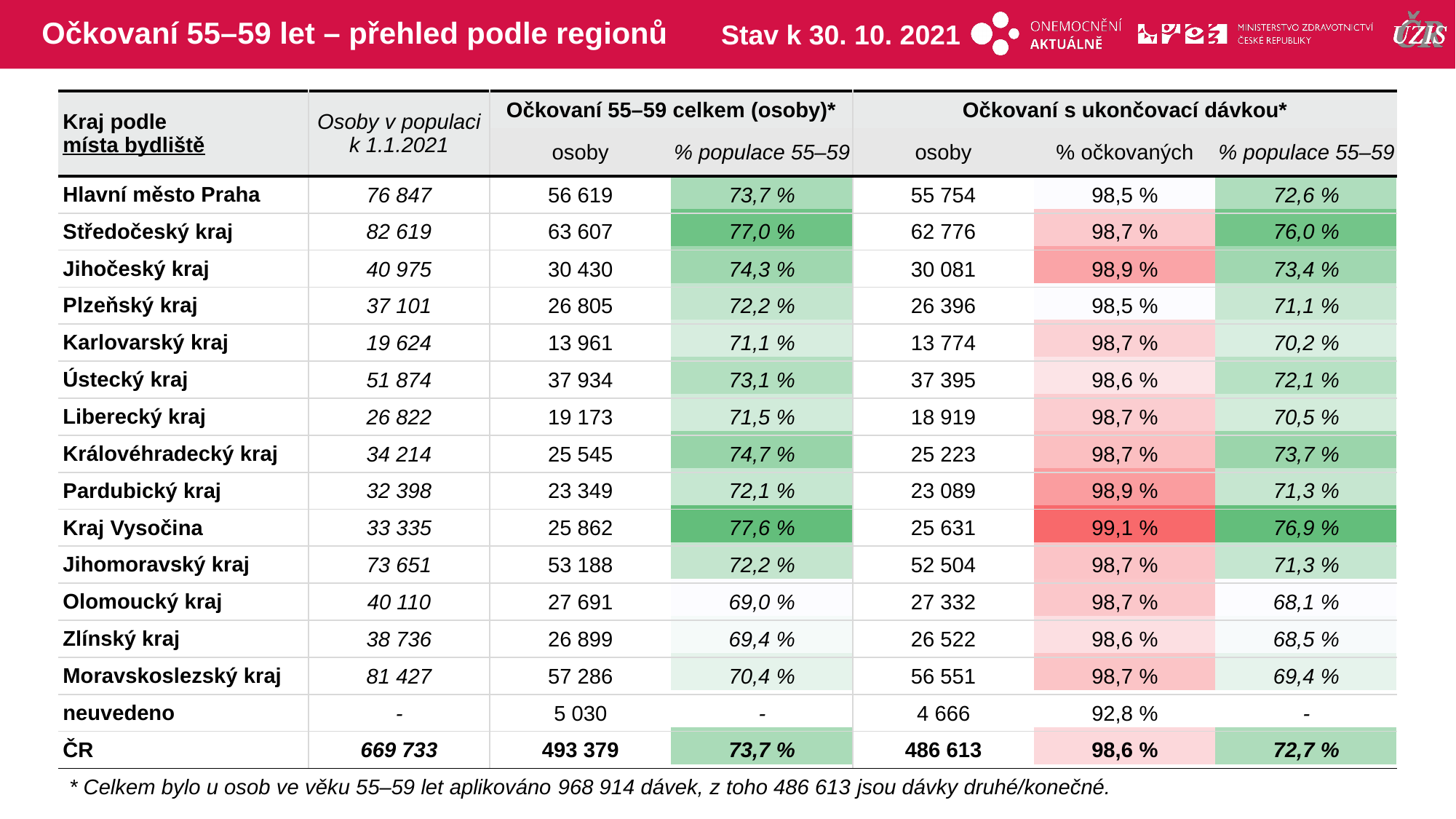

# Očkovaní 55–59 let – přehled podle regionů
Stav k 30. 10. 2021
| Kraj podle místa bydliště | Osoby v populaci k 1.1.2021 | Očkovaní 55–59 celkem (osoby)\* |  | Očkovaní s ukončovací dávkou\* |  |  |
| --- | --- | --- | --- | --- | --- | --- |
|  |  | osoby | % populace 55–59 | osoby | % očkovaných | % populace 55–59 |
| Hlavní město Praha | 76 847 | 56 619 | 73,7 % | 55 754 | 98,5 % | 72,6 % |
| Středočeský kraj | 82 619 | 63 607 | 77,0 % | 62 776 | 98,7 % | 76,0 % |
| Jihočeský kraj | 40 975 | 30 430 | 74,3 % | 30 081 | 98,9 % | 73,4 % |
| Plzeňský kraj | 37 101 | 26 805 | 72,2 % | 26 396 | 98,5 % | 71,1 % |
| Karlovarský kraj | 19 624 | 13 961 | 71,1 % | 13 774 | 98,7 % | 70,2 % |
| Ústecký kraj | 51 874 | 37 934 | 73,1 % | 37 395 | 98,6 % | 72,1 % |
| Liberecký kraj | 26 822 | 19 173 | 71,5 % | 18 919 | 98,7 % | 70,5 % |
| Královéhradecký kraj | 34 214 | 25 545 | 74,7 % | 25 223 | 98,7 % | 73,7 % |
| Pardubický kraj | 32 398 | 23 349 | 72,1 % | 23 089 | 98,9 % | 71,3 % |
| Kraj Vysočina | 33 335 | 25 862 | 77,6 % | 25 631 | 99,1 % | 76,9 % |
| Jihomoravský kraj | 73 651 | 53 188 | 72,2 % | 52 504 | 98,7 % | 71,3 % |
| Olomoucký kraj | 40 110 | 27 691 | 69,0 % | 27 332 | 98,7 % | 68,1 % |
| Zlínský kraj | 38 736 | 26 899 | 69,4 % | 26 522 | 98,6 % | 68,5 % |
| Moravskoslezský kraj | 81 427 | 57 286 | 70,4 % | 56 551 | 98,7 % | 69,4 % |
| neuvedeno | - | 5 030 | - | 4 666 | 92,8 % | - |
| ČR | 669 733 | 493 379 | 73,7 % | 486 613 | 98,6 % | 72,7 % |
|  |  |  |  |  |  |
| --- | --- | --- | --- | --- | --- |
|  |  |  |  |  |  |
|  |  |  |  |  |  |
|  |  |  |  |  |  |
|  |  |  |  |  |  |
|  |  |  |  |  |  |
|  |  |  |  |  |  |
|  |  |  |  |  |  |
|  |  |  |  |  |  |
|  |  |  |  |  |  |
|  |  |  |  |  |  |
|  |  |  |  |  |  |
|  |  |  |  |  |  |
|  |  |  |  |  |  |
|  |  |  |  |  |  |
|  |  |  |  |  |  |
* Celkem bylo u osob ve věku 55–59 let aplikováno 968 914 dávek, z toho 486 613 jsou dávky druhé/konečné.